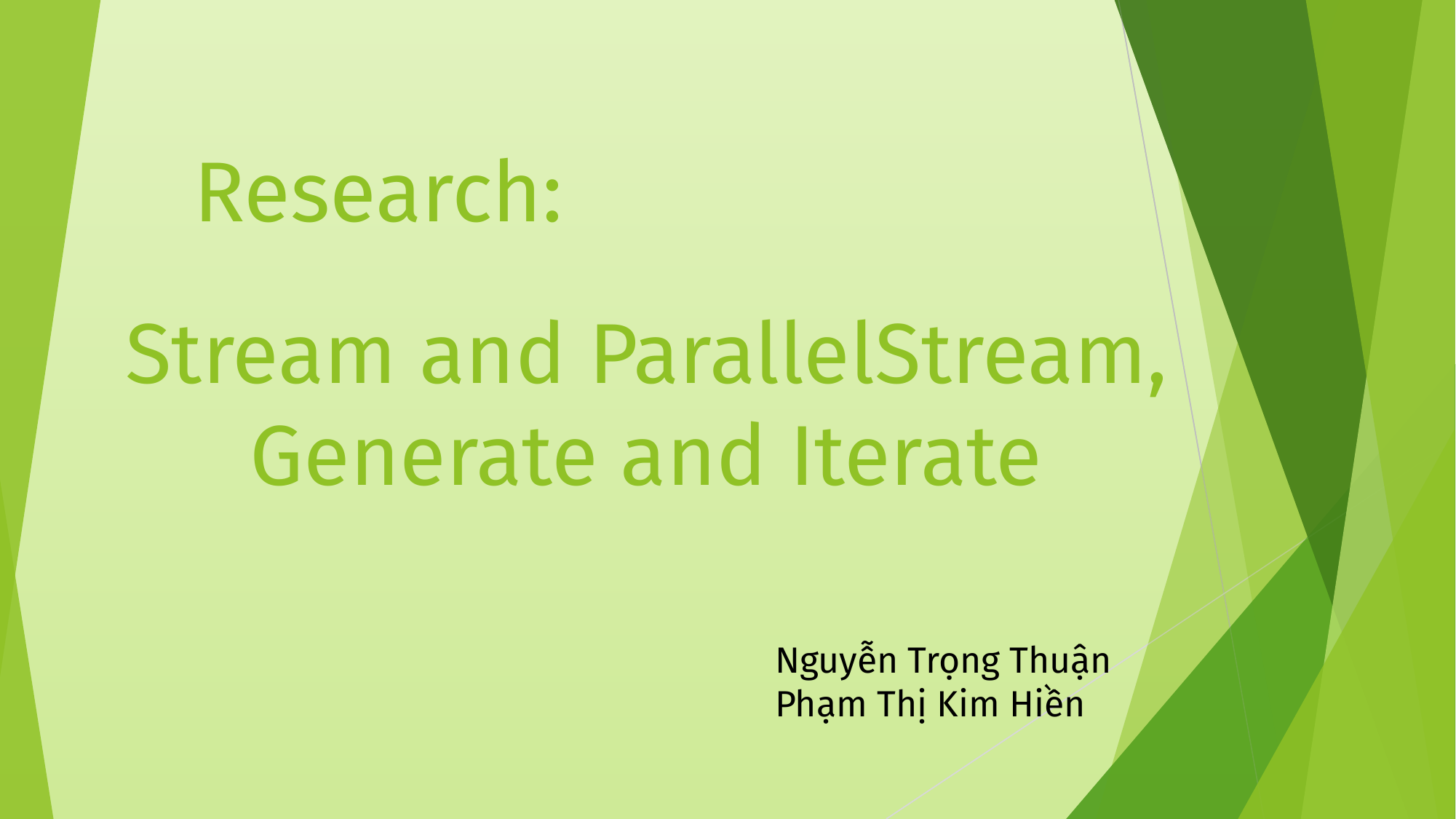

Research:
Stream and ParallelStream,
Generate and Iterate
Nguyễn Trọng Thuận
Phạm Thị Kim Hiền